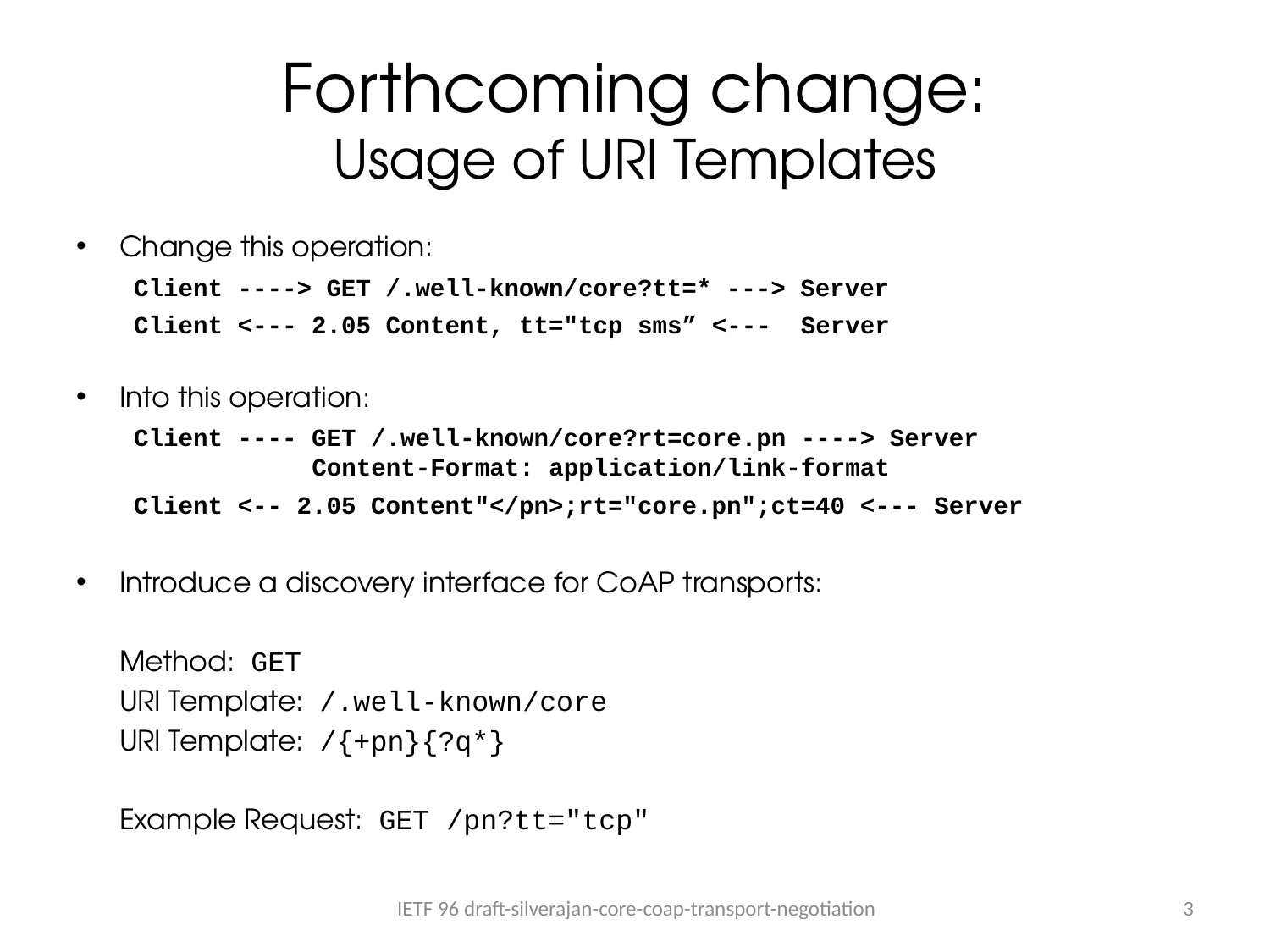

# Forthcoming change: Usage of URI Templates
Change this operation:
Client ----> GET /.well-known/core?tt=* ---> Server
Client <--- 2.05 Content, tt="tcp sms” <---  Server

Into this operation:
Client ---- GET /.well-known/core?rt=core.pn ----> Server
			 Content-Format: application/link-format
Client <-- 2.05 Content"</pn>;rt="core.pn";ct=40 <--- Server

Introduce a discovery interface for CoAP transports:

	Method:  GET
	URI Template:  /.well-known/core
	URI Template:  /{+pn}{?q*}

	Example Request:  GET /pn?tt="tcp"
IETF 96 draft-silverajan-core-coap-transport-negotiation
3